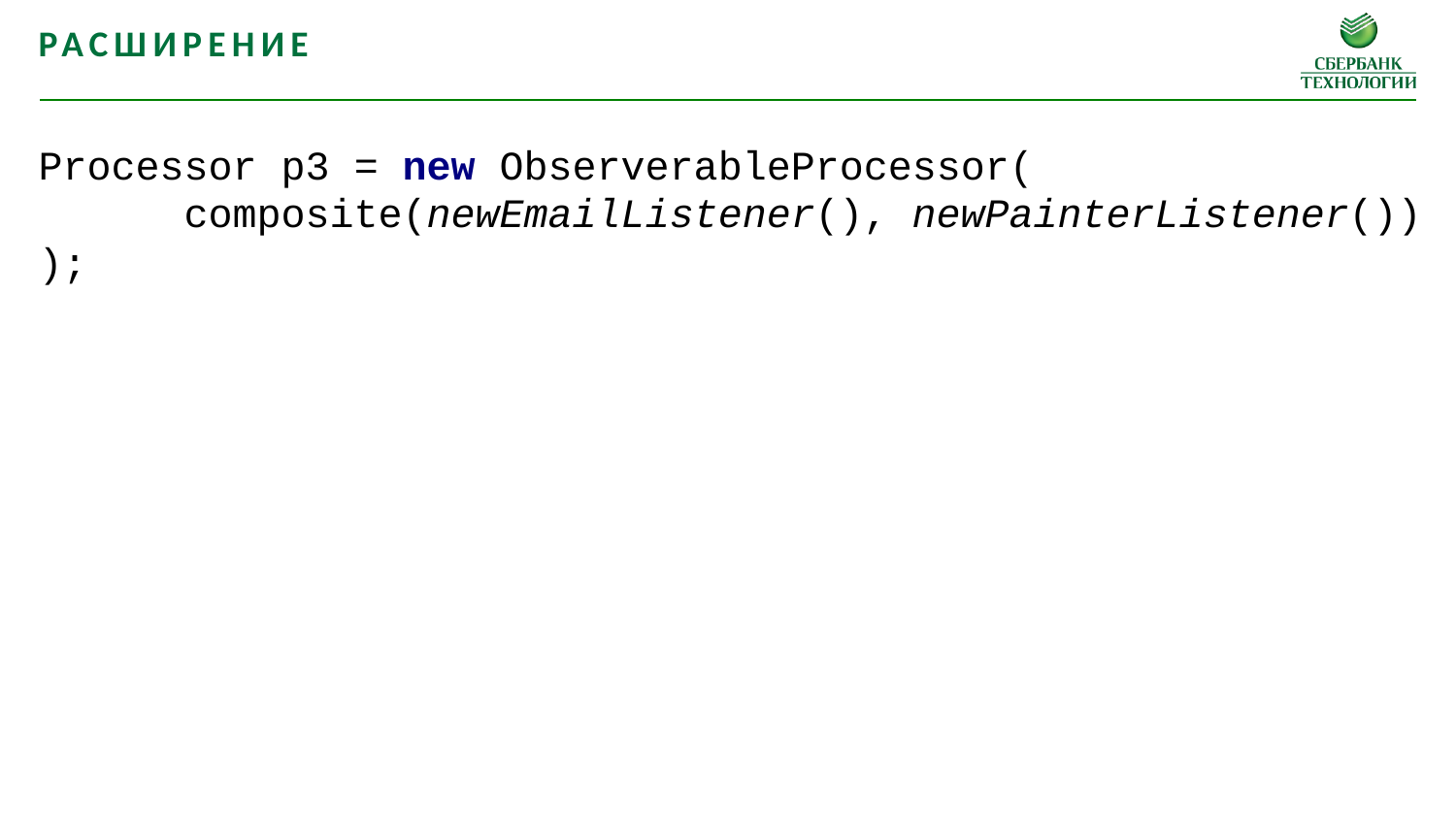

Расширение
Processor p3 = new ObserverableProcessor(
	composite(newEmailListener(), newPainterListener())
);